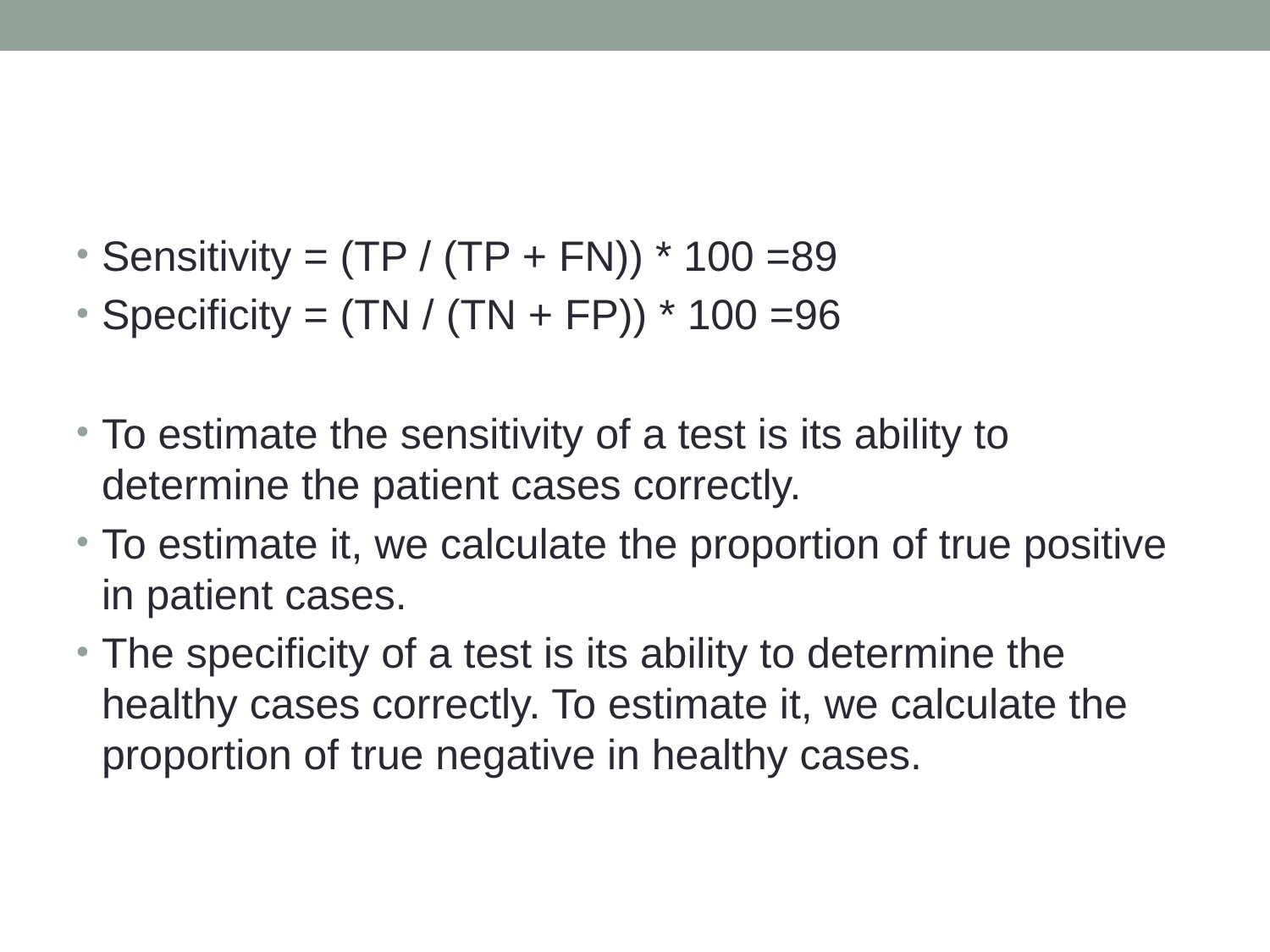

#
Sensitivity = (TP / (TP + FN)) * 100 =89
Specificity = (TN / (TN + FP)) * 100 =96

To estimate the sensitivity of a test is its ability to determine the patient cases correctly.
To estimate it, we calculate the proportion of true positive in patient cases.
The specificity of a test is its ability to determine the healthy cases correctly. To estimate it, we calculate the proportion of true negative in healthy cases.